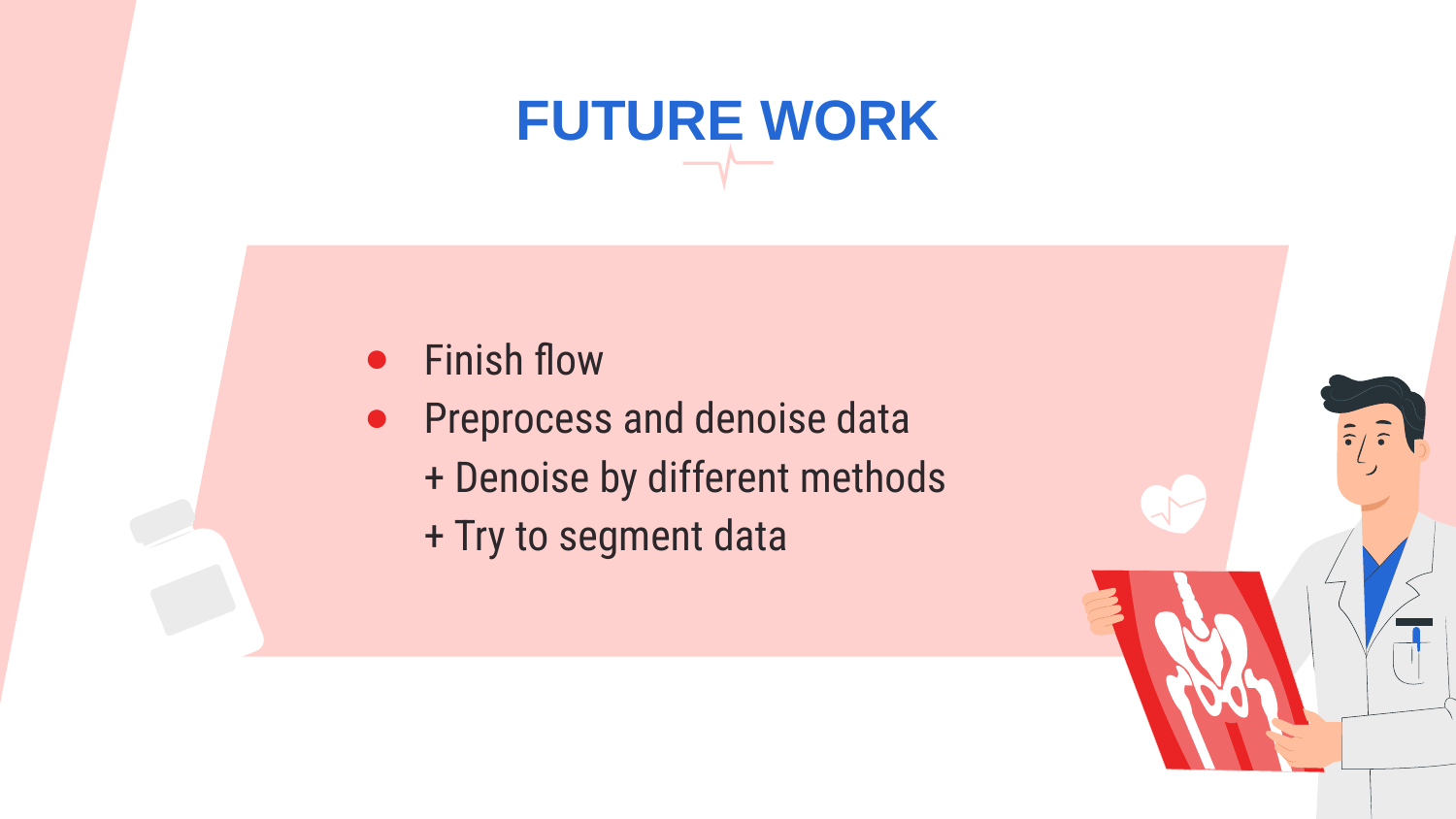

# FUTURE WORK
Finish flow
Preprocess and denoise data
+ Denoise by different methods
+ Try to segment data